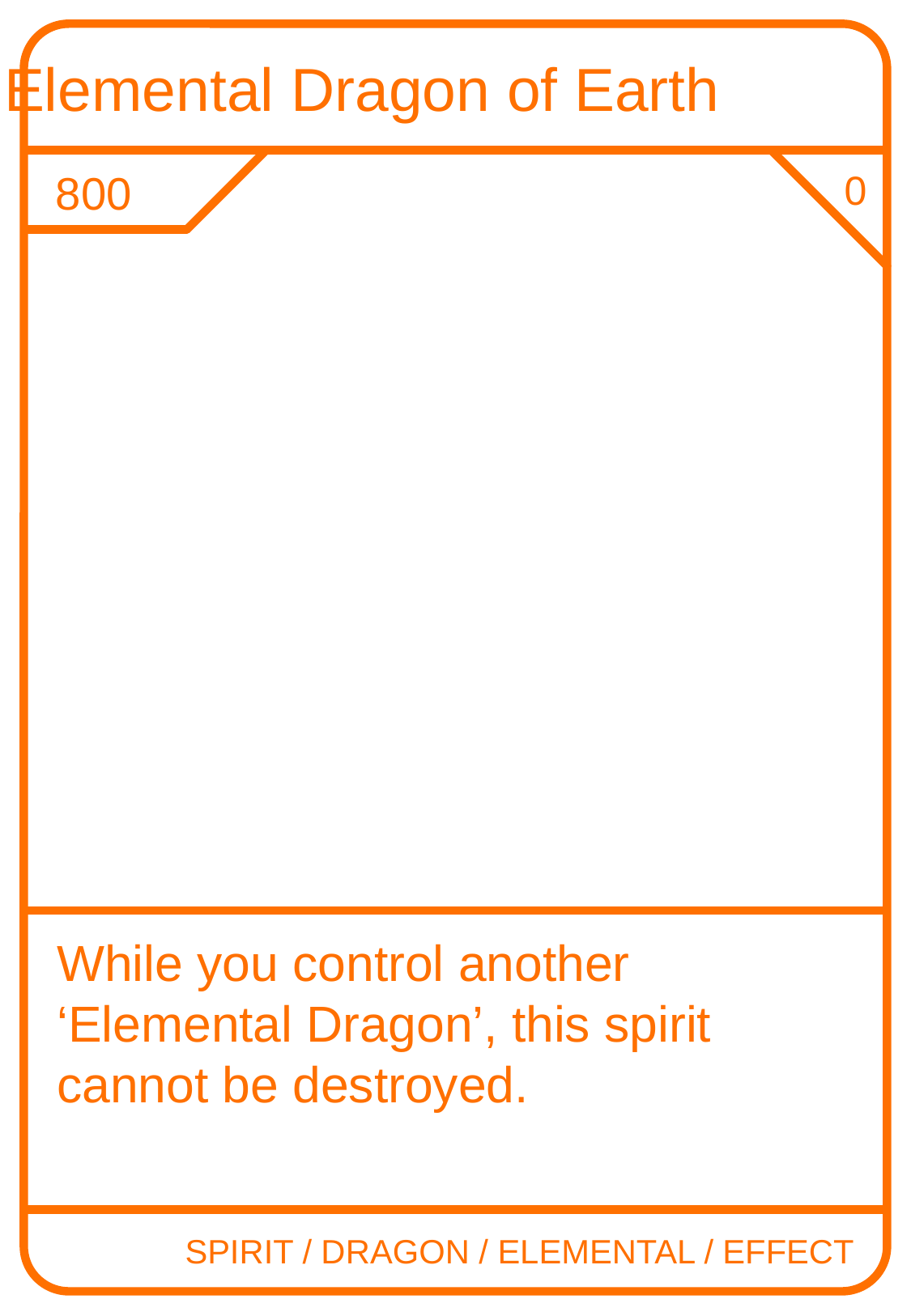

Elemental Dragon of Earth
800
0
While you control another ‘Elemental Dragon’, this spirit cannot be destroyed.
SPIRIT / DRAGON / ELEMENTAL / EFFECT